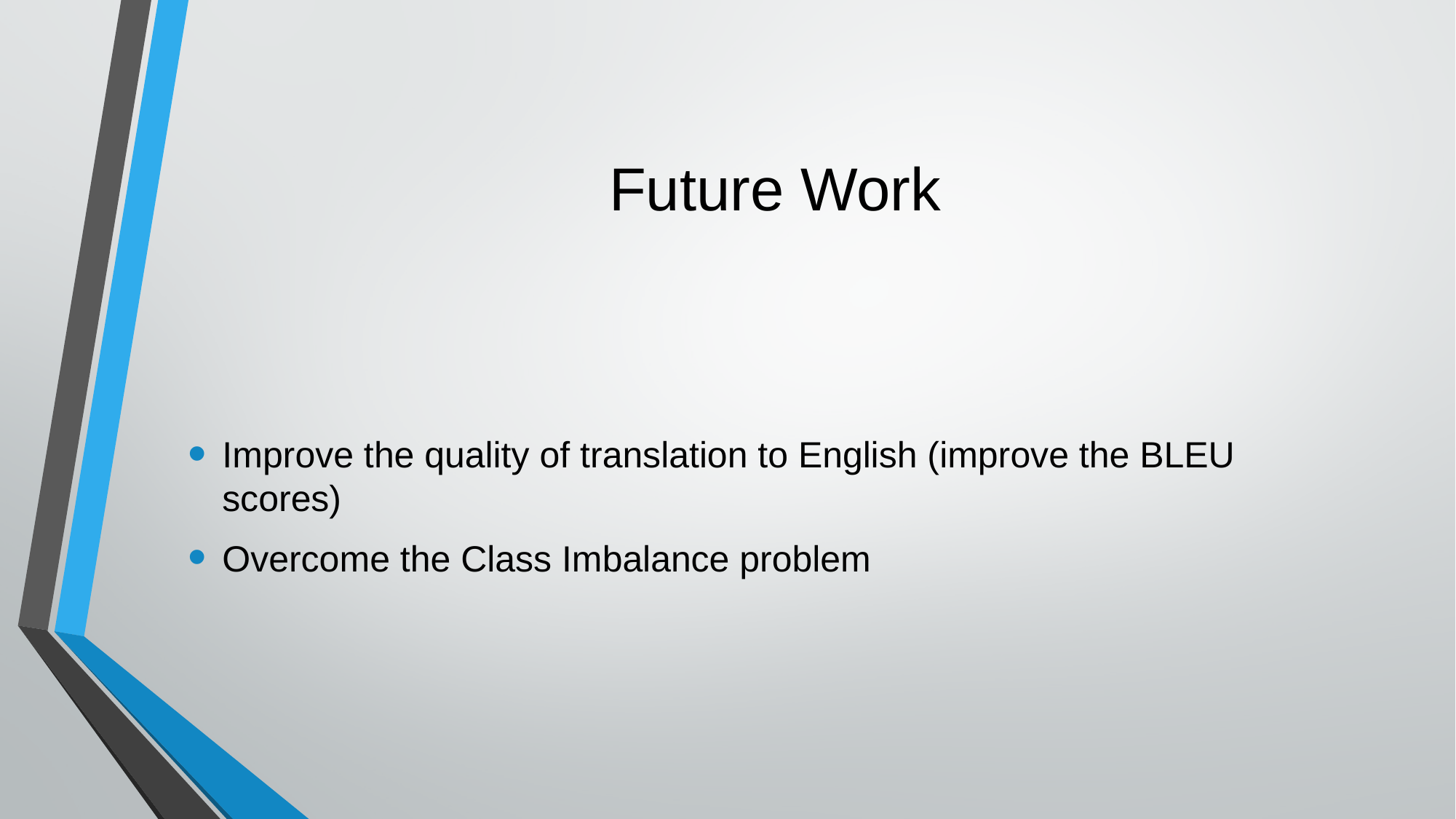

# Future Work
Improve the quality of translation to English (improve the BLEU scores)
Overcome the Class Imbalance problem